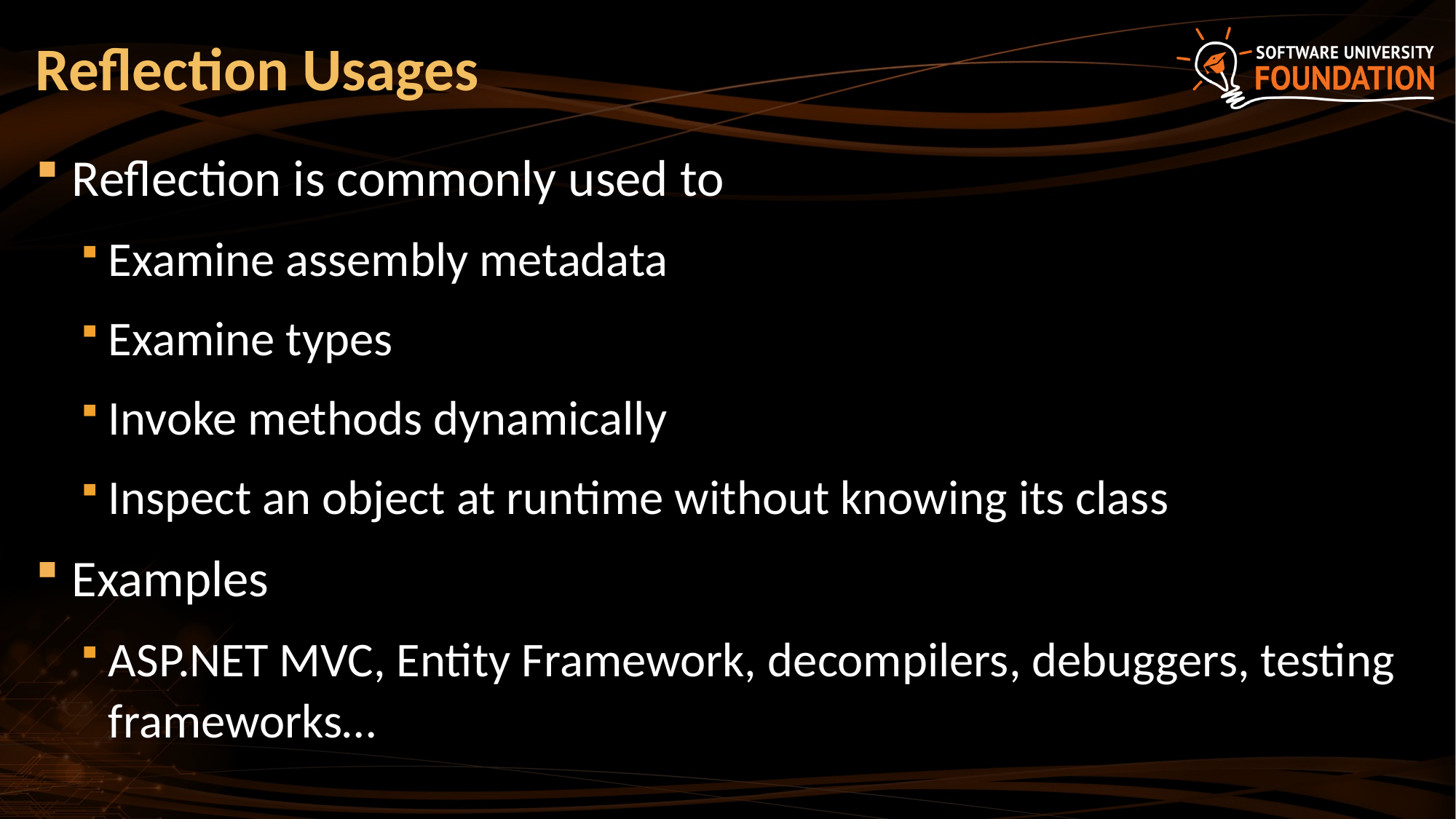

# Reflection Usages
Reflection is commonly used to
Examine assembly metadata
Examine types
Invoke methods dynamically
Inspect an object at runtime without knowing its class
Examples
ASP.NET MVC, Entity Framework, decompilers, debuggers, testing frameworks…